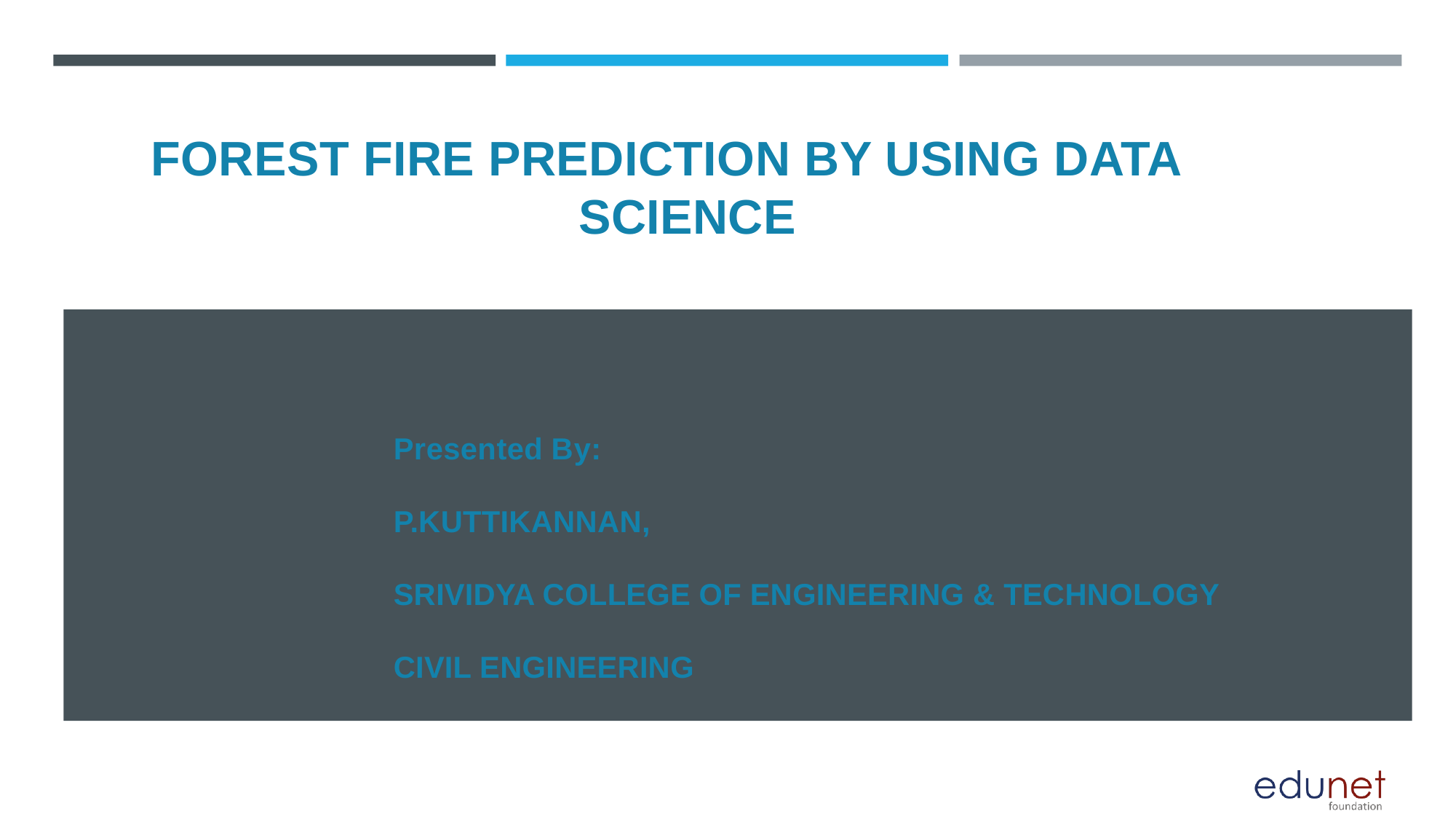

# FOREST FIRE PREDICTION BY USING DATA    SCIENCE

Presented By:

P.KUTTIKANNAN,

SRIVIDYA COLLEGE OF ENGINEERING & TECHNOLOGY

CIVIL ENGINEERING